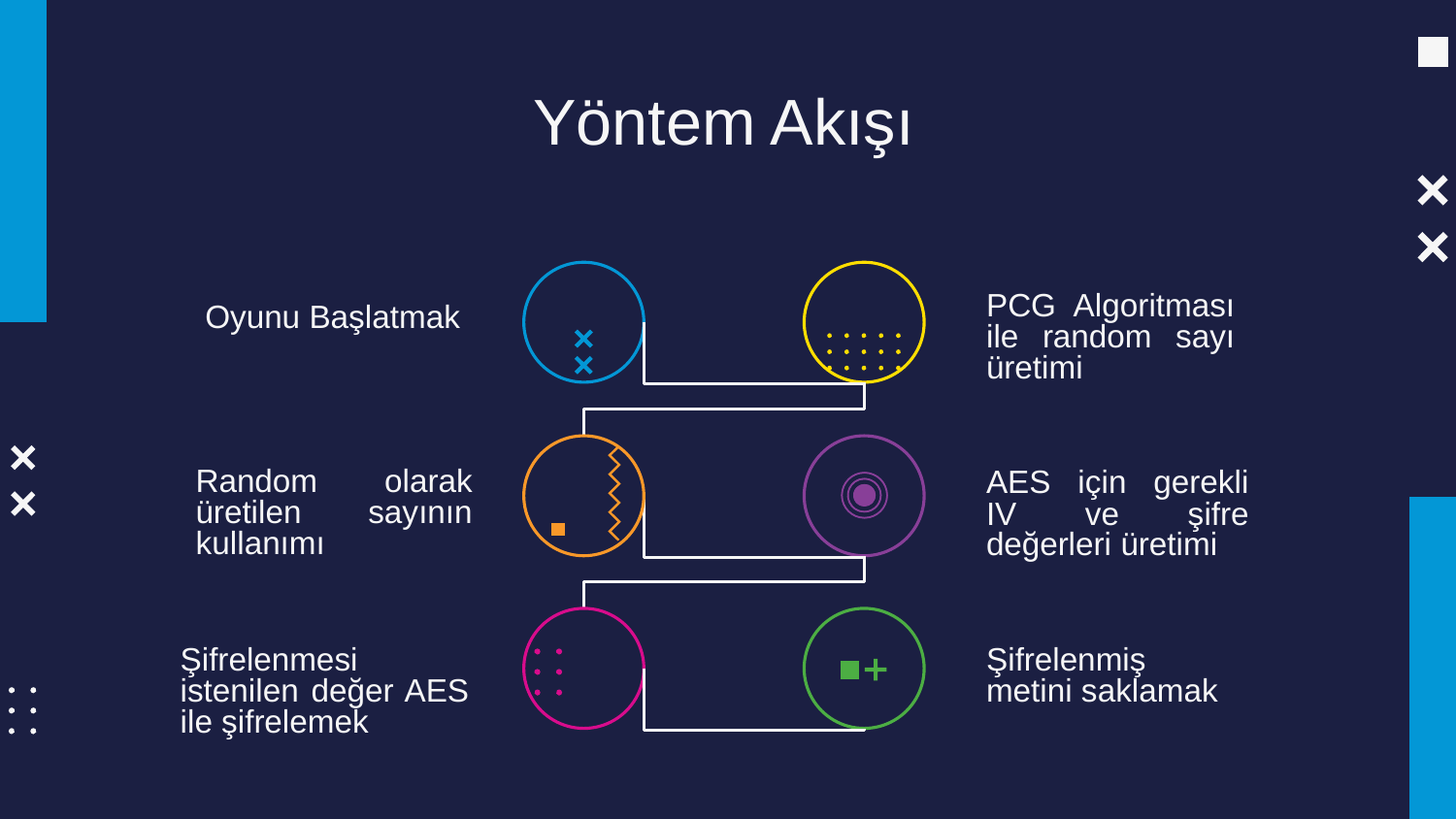

# Yöntem Akışı

PCG Algoritması ile random sayı üretimi
Oyunu Başlatmak

Random olarak üretilen sayının kullanımı
AES için gerekli IV ve şifre değerleri üretimi

Şifrelenmesi istenilen değer AES ile şifrelemek
Şifrelenmiş metini saklamak